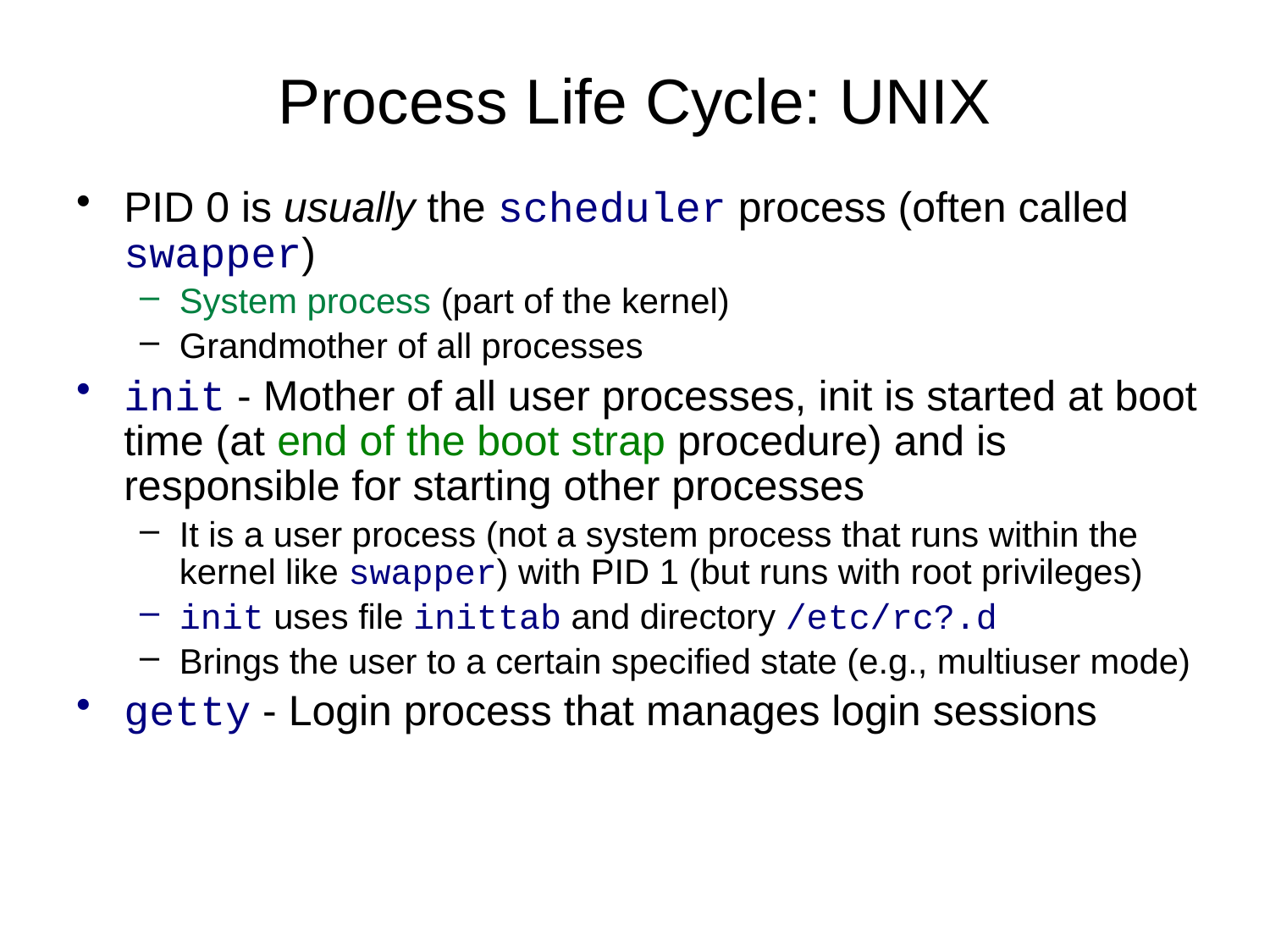

# Process Life Cycle: UNIX
PID 0 is usually the scheduler process (often called swapper)
System process (part of the kernel)
Grandmother of all processes
init - Mother of all user processes, init is started at boot time (at end of the boot strap procedure) and is responsible for starting other processes
It is a user process (not a system process that runs within the kernel like swapper) with PID 1 (but runs with root privileges)
init uses file inittab and directory /etc/rc?.d
Brings the user to a certain specified state (e.g., multiuser mode)
getty - Login process that manages login sessions